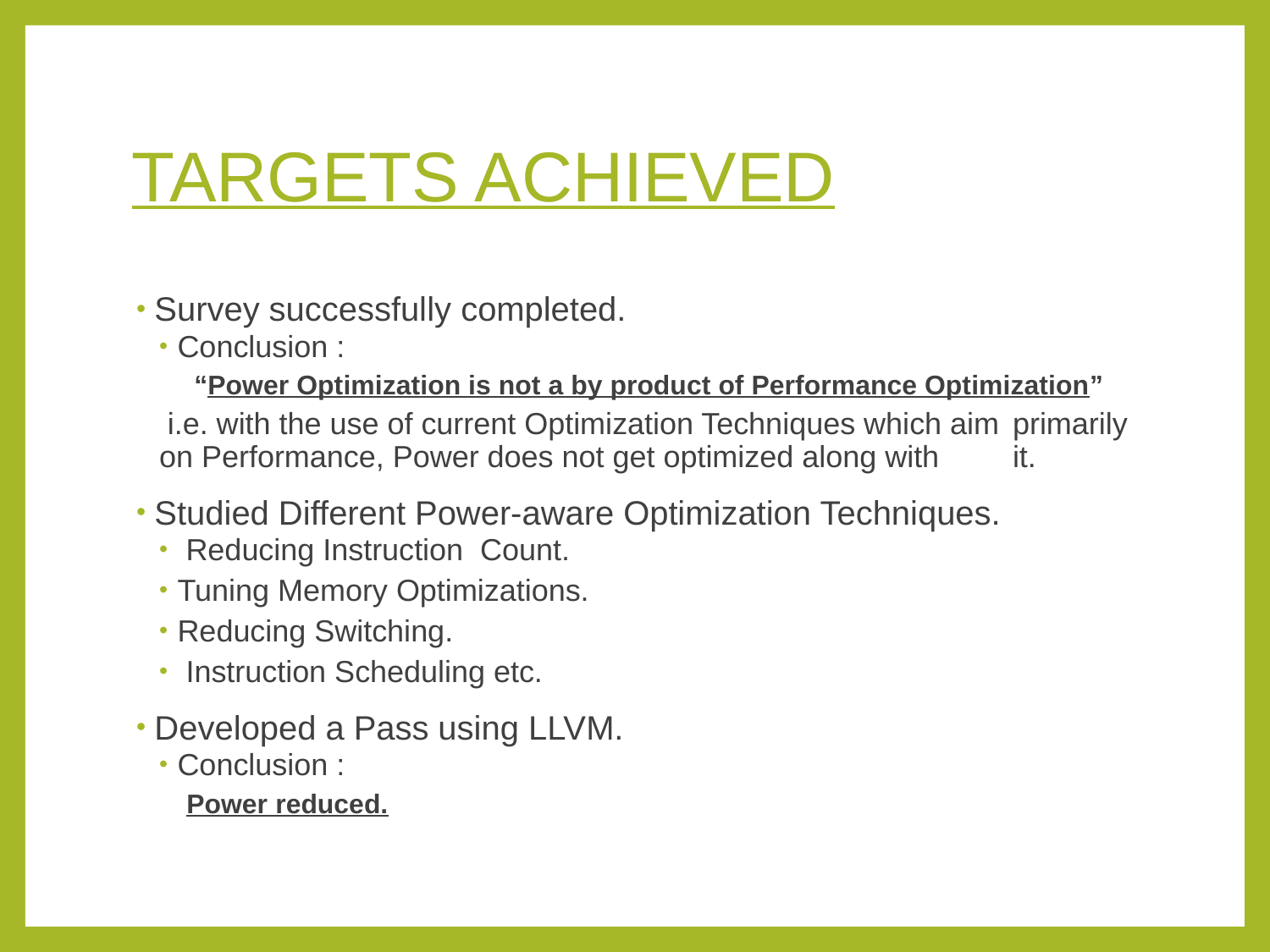

# TARGETS ACHIEVED
Survey successfully completed.
Conclusion :
	 “Power Optimization is not a by product of Performance Optimization”
	 i.e. with the use of current Optimization Techniques which aim 	primarily on Performance, Power does not get optimized along with 	it.
Studied Different Power-aware Optimization Techniques.
 Reducing Instruction  Count.
Tuning Memory Optimizations.
Reducing Switching.
 Instruction Scheduling etc.
Developed a Pass using LLVM.
Conclusion :
	Power reduced.